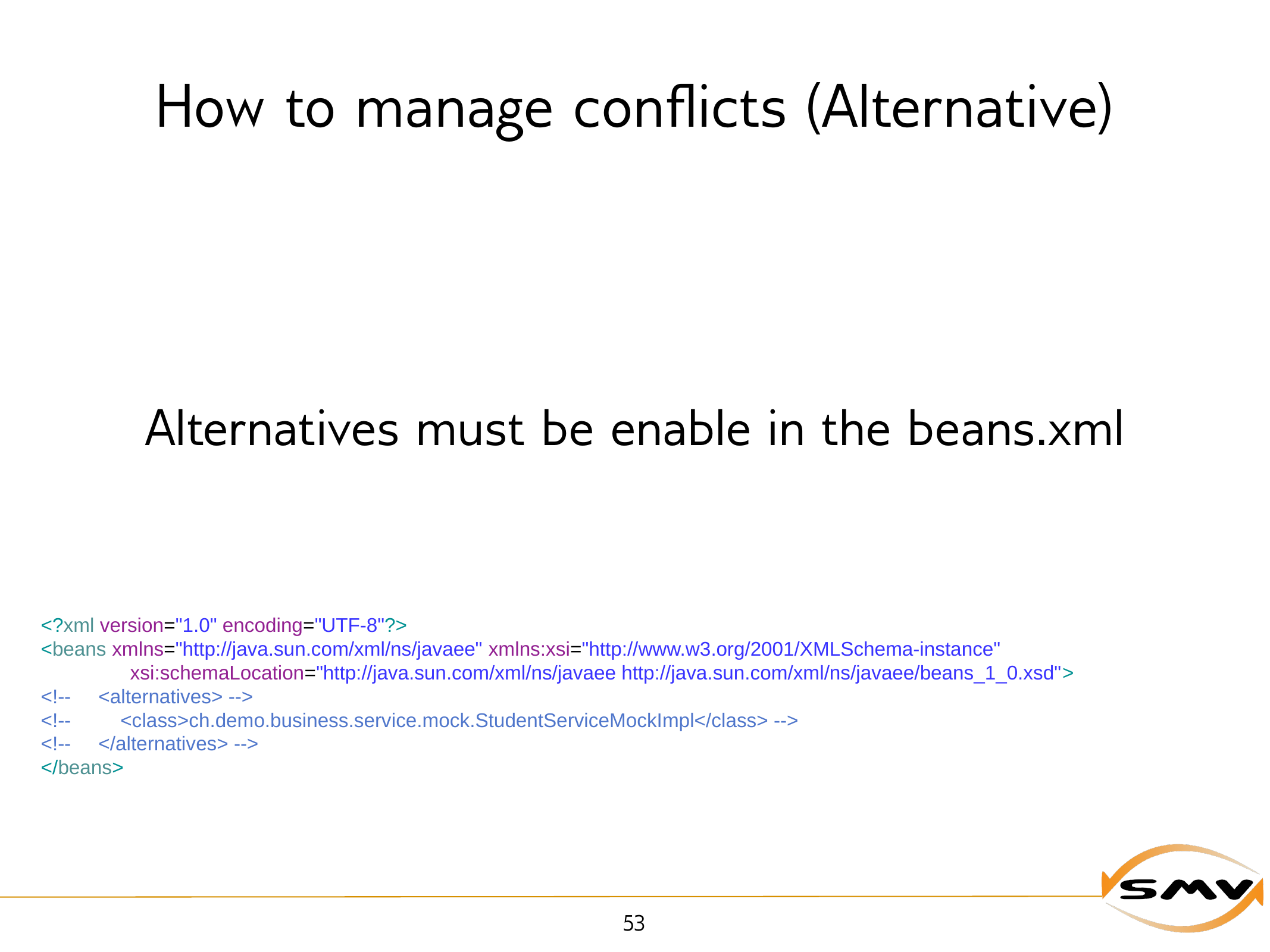

How to manage conflicts (Alternative)
Alternatives must be enable in the beans.xml
<?xml version="1.0" encoding="UTF-8"?>
<beans xmlns="http://java.sun.com/xml/ns/javaee" xmlns:xsi="http://www.w3.org/2001/XMLSchema-instance"
	xsi:schemaLocation="http://java.sun.com/xml/ns/javaee http://java.sun.com/xml/ns/javaee/beans_1_0.xsd">
<!--     <alternatives> -->
<!--         <class>ch.demo.business.service.mock.StudentServiceMockImpl</class> -->
<!--     </alternatives> -->
</beans>
53